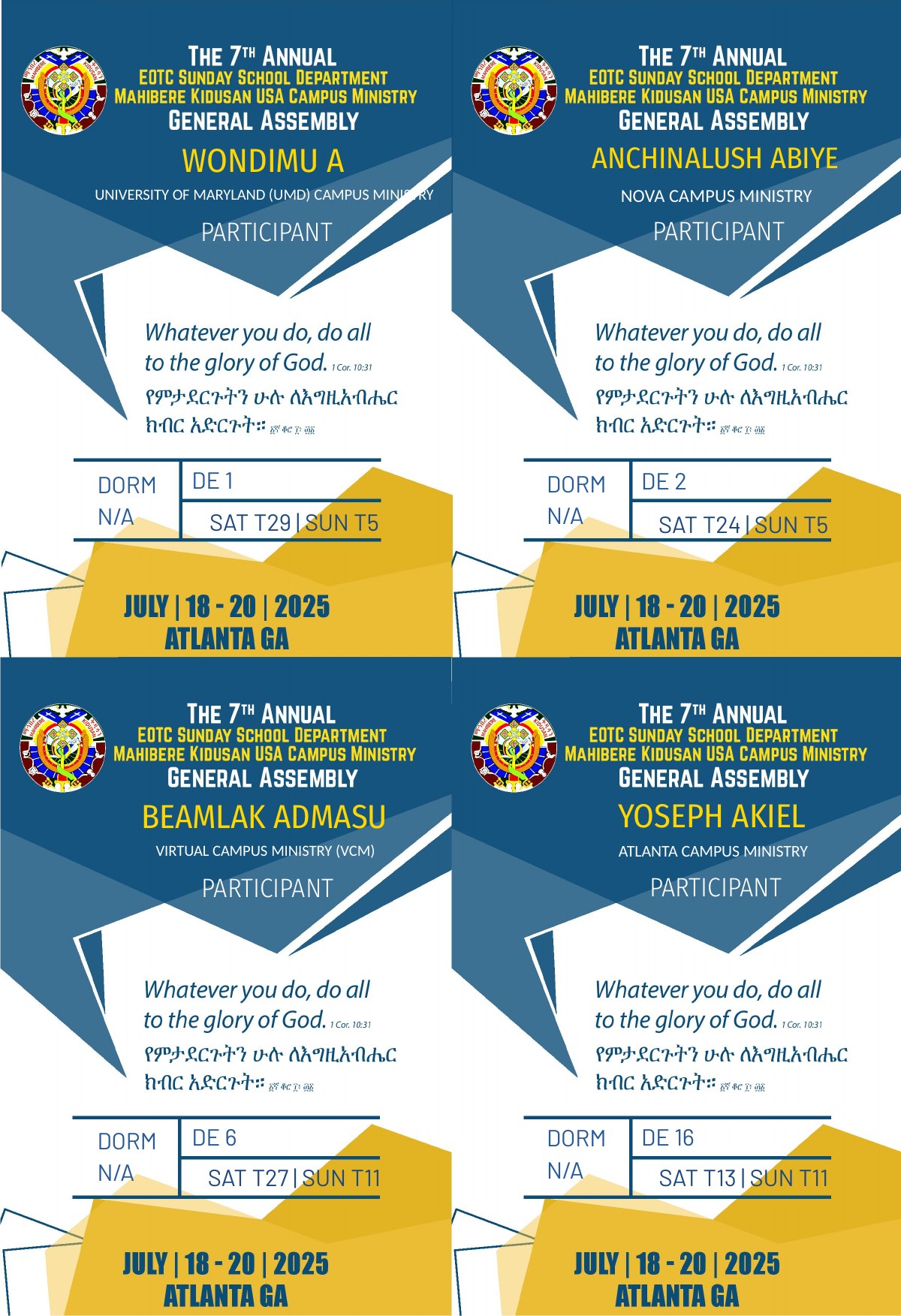

ANCHINALUSH ABIYE
WONDIMU A
NOVA CAMPUS MINISTRY
UNIVERSITY OF MARYLAND (UMD) CAMPUS MINISTRY
PARTICIPANT
PARTICIPANT
DE 1
DE 2
DORM
DORM
N/A
N/A
SAT T29 | SUN T5
SAT T24 | SUN T5
YOSEPH AKIEL
BEAMLAK ADMASU
ATLANTA CAMPUS MINISTRY
VIRTUAL CAMPUS MINISTRY (VCM)
PARTICIPANT
PARTICIPANT
DE 6
DE 16
DORM
DORM
N/A
N/A
SAT T27 | SUN T11
SAT T13 | SUN T11